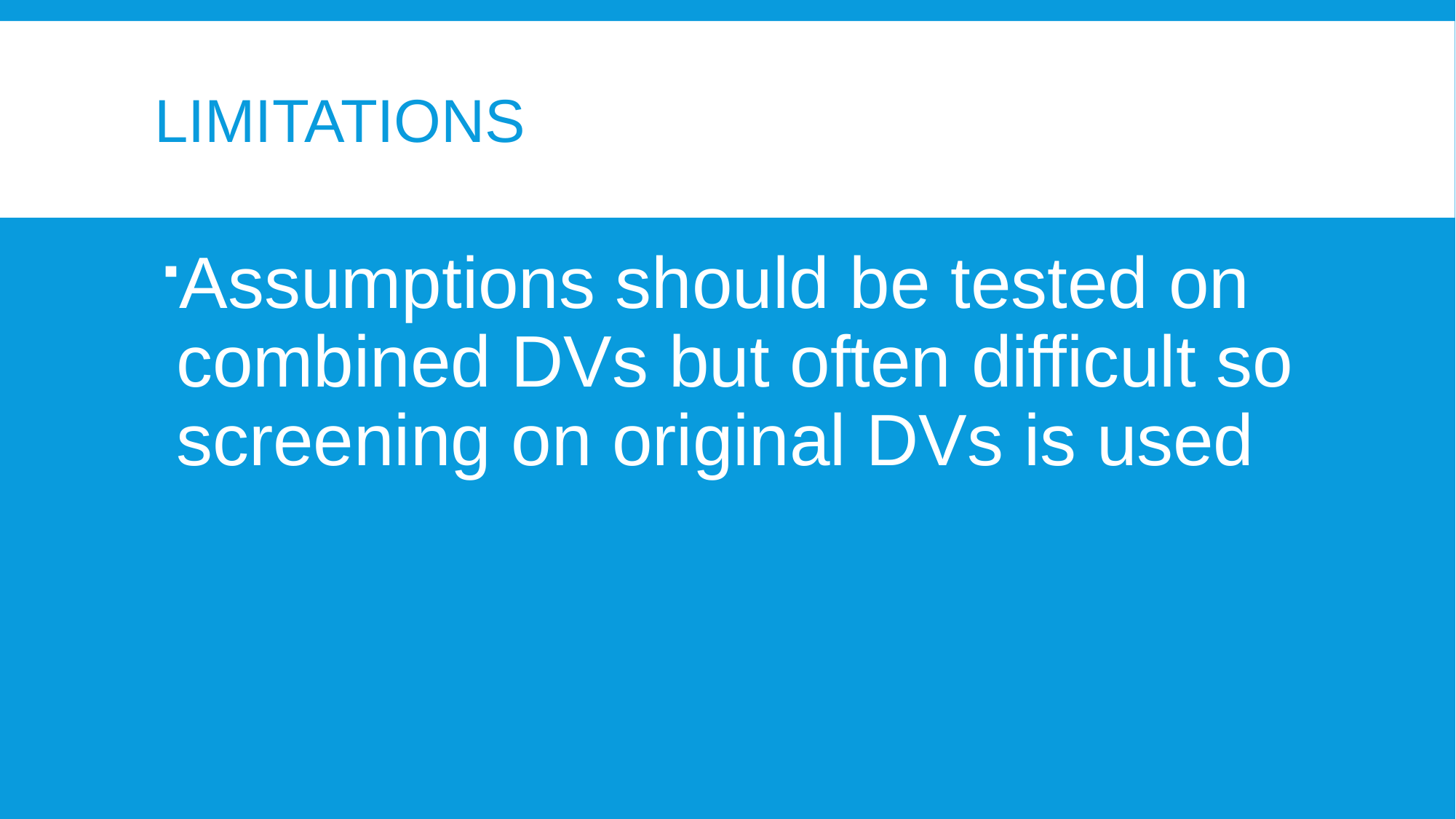

# Limitations
Assumptions should be tested on combined DVs but often difficult so screening on original DVs is used